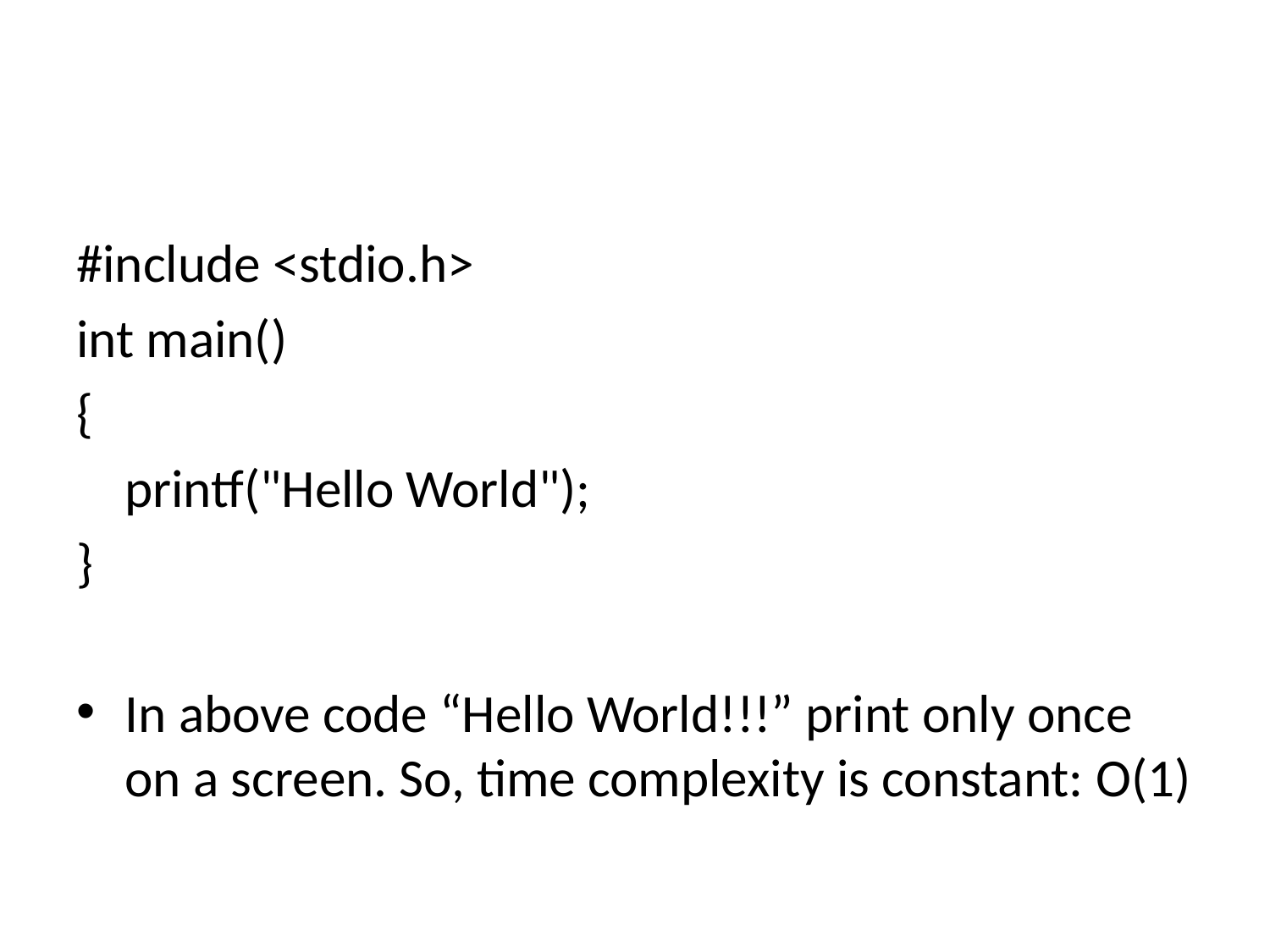

#
#include <stdio.h>
int main()
{
    printf("Hello World");
}

In above code “Hello World!!!” print only once on a screen. So, time complexity is constant: O(1)